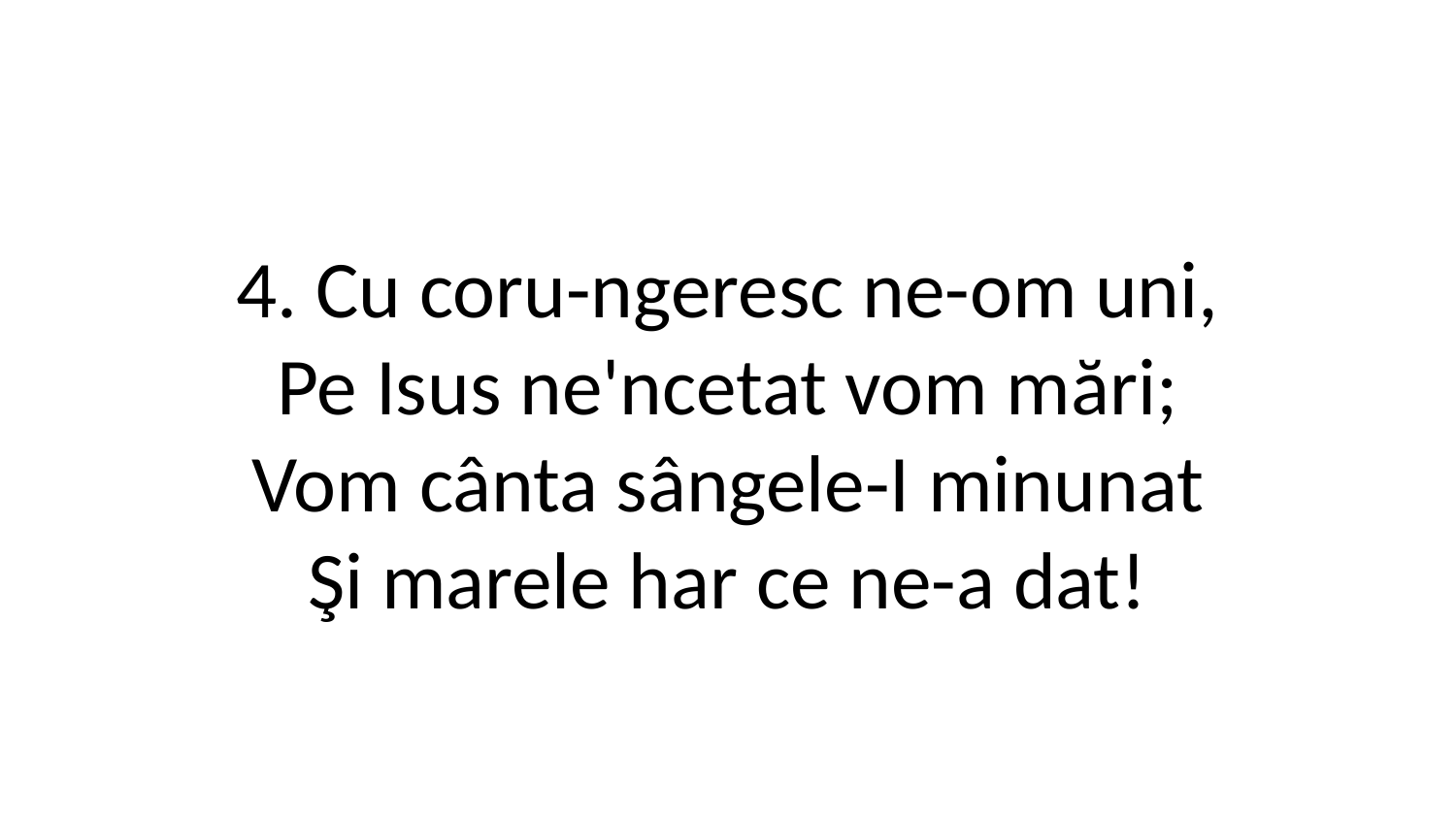

4. Cu coru-ngeresc ne-om uni,
Pe Isus ne'ncetat vom mări;
Vom cânta sângele-I minunat
Şi marele har ce ne-a dat!